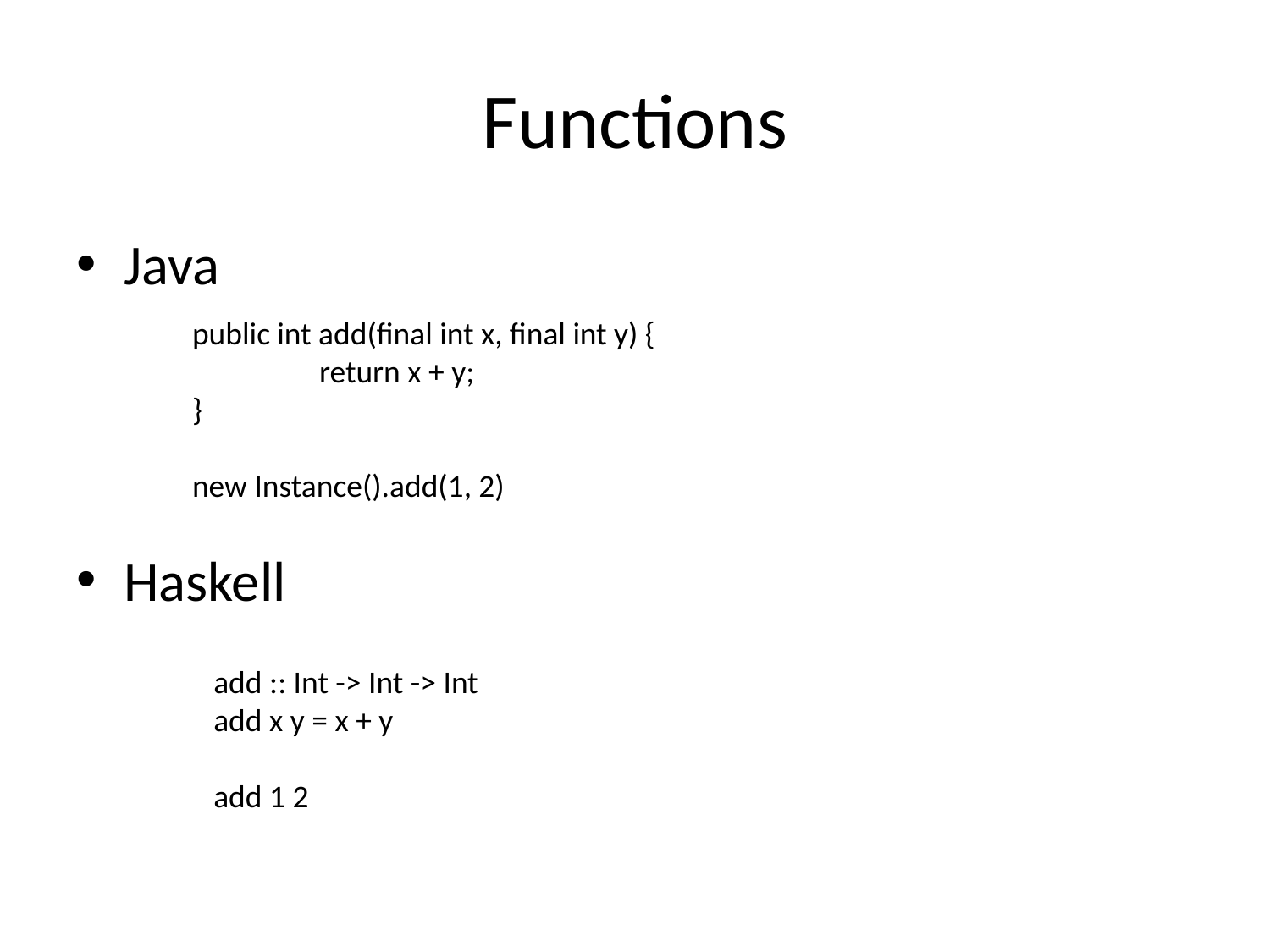

# Functions
Java

Haskell
public int add(final int x, final int y) {
	return x + y;
}

new Instance().add(1, 2)
add :: Int -> Int -> Int
add x y = x + y

add 1 2